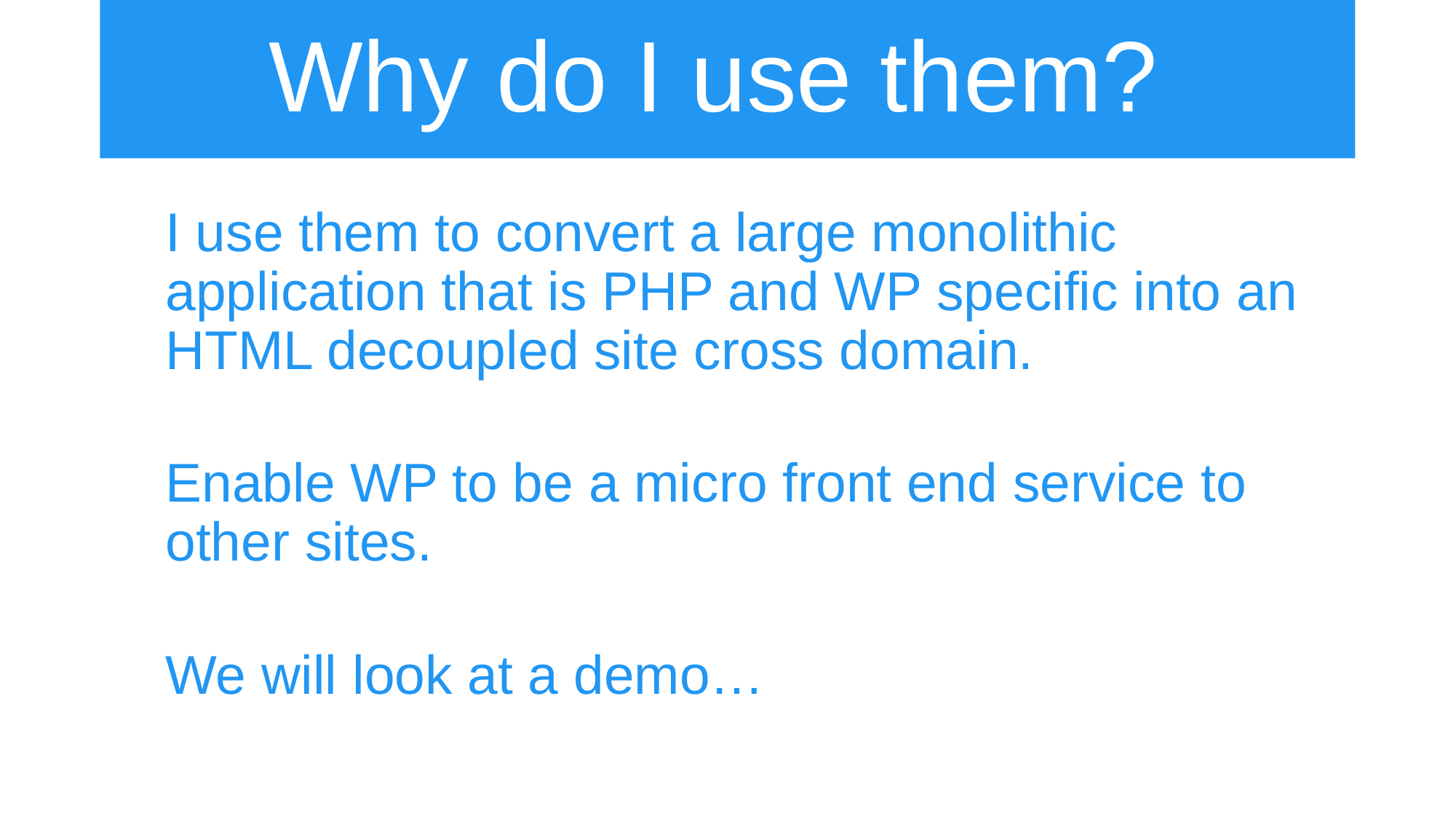

# Why do I use them?

I use them to convert a large monolithic application that is PHP and WP specific into an HTML decoupled site cross domain.

Enable WP to be a micro front end service to other sites.

We will look at a demo…